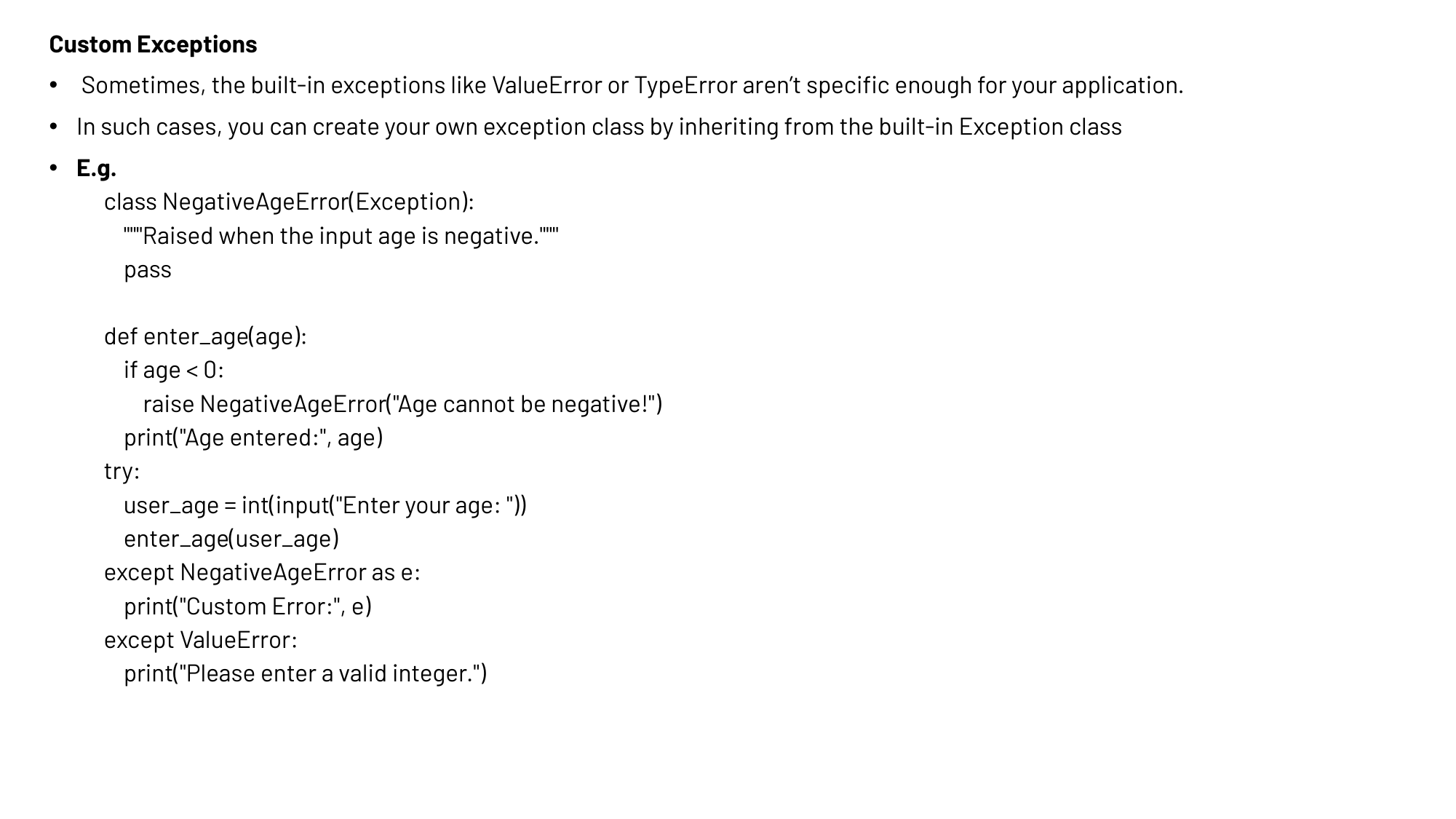

Custom Exceptions
 Sometimes, the built-in exceptions like ValueError or TypeError aren’t specific enough for your application.
In such cases, you can create your own exception class by inheriting from the built-in Exception class
E.g.
class NegativeAgeError(Exception):
    """Raised when the input age is negative."""
    pass

def enter_age(age):
    if age < 0:
        raise NegativeAgeError("Age cannot be negative!")
    print("Age entered:", age)
try:
    user_age = int(input("Enter your age: "))
    enter_age(user_age)
except NegativeAgeError as e:
    print("Custom Error:", e)
except ValueError:
    print("Please enter a valid integer.")